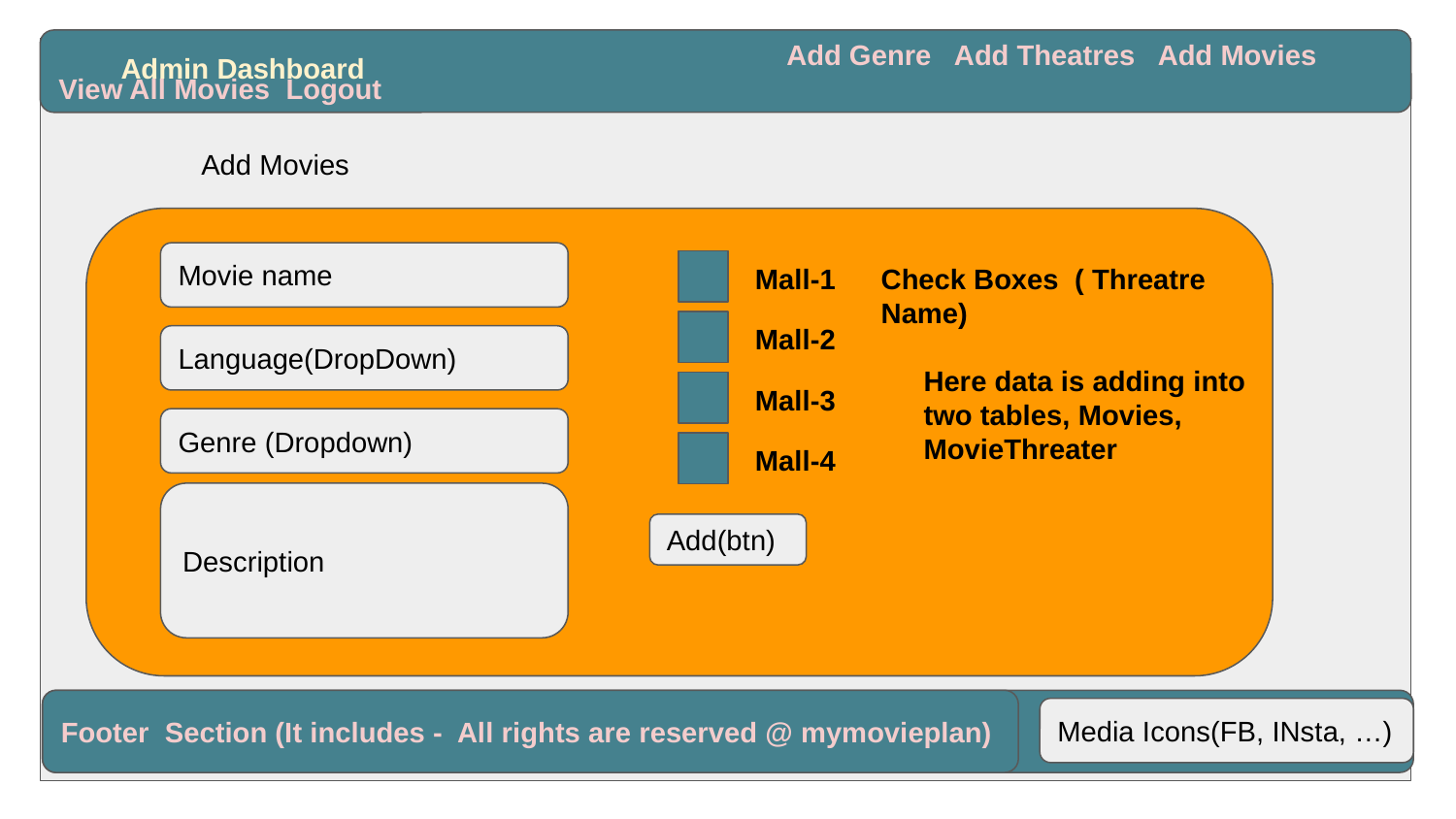

Add Genre   Add Theatres   Add Movies  View All Movies  Logout
Admin Dashboard

Add Movies

Movie name
Check Boxes  ( Threatre Name)
Mall-1

Mall-2

Language(DropDown)
Here data is adding into two tables, Movies, MovieThreater
Mall-3

Genre (Dropdown)
Mall-4

Description
Add(btn)
Footer  Section (It includes -  All rights are reserved @ medicare)
Footer  Section (It includes -  All rights are reserved @ mymovieplan)
Media Icons(FB, INsta, …)